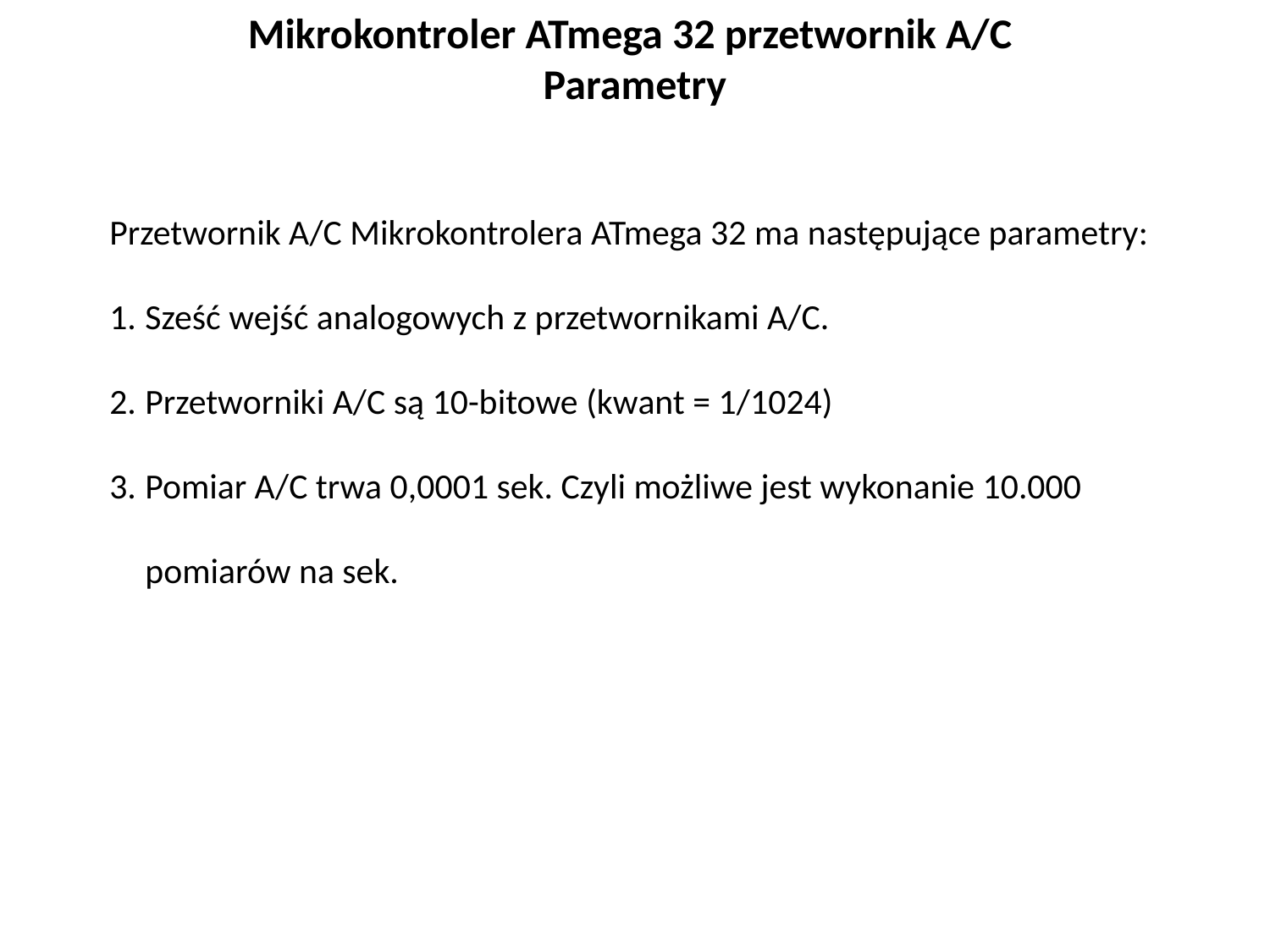

Mikrokontroler ATmega 32 przetwornik A/C
Parametry
Przetwornik A/C Mikrokontrolera ATmega 32 ma następujące parametry:

Sześć wejść analogowych z przetwornikami A/C.

Przetworniki A/C są 10-bitowe (kwant = 1/1024)
Pomiar A/C trwa 0,0001 sek. Czyli możliwe jest wykonanie 10.000 pomiarów na sek.